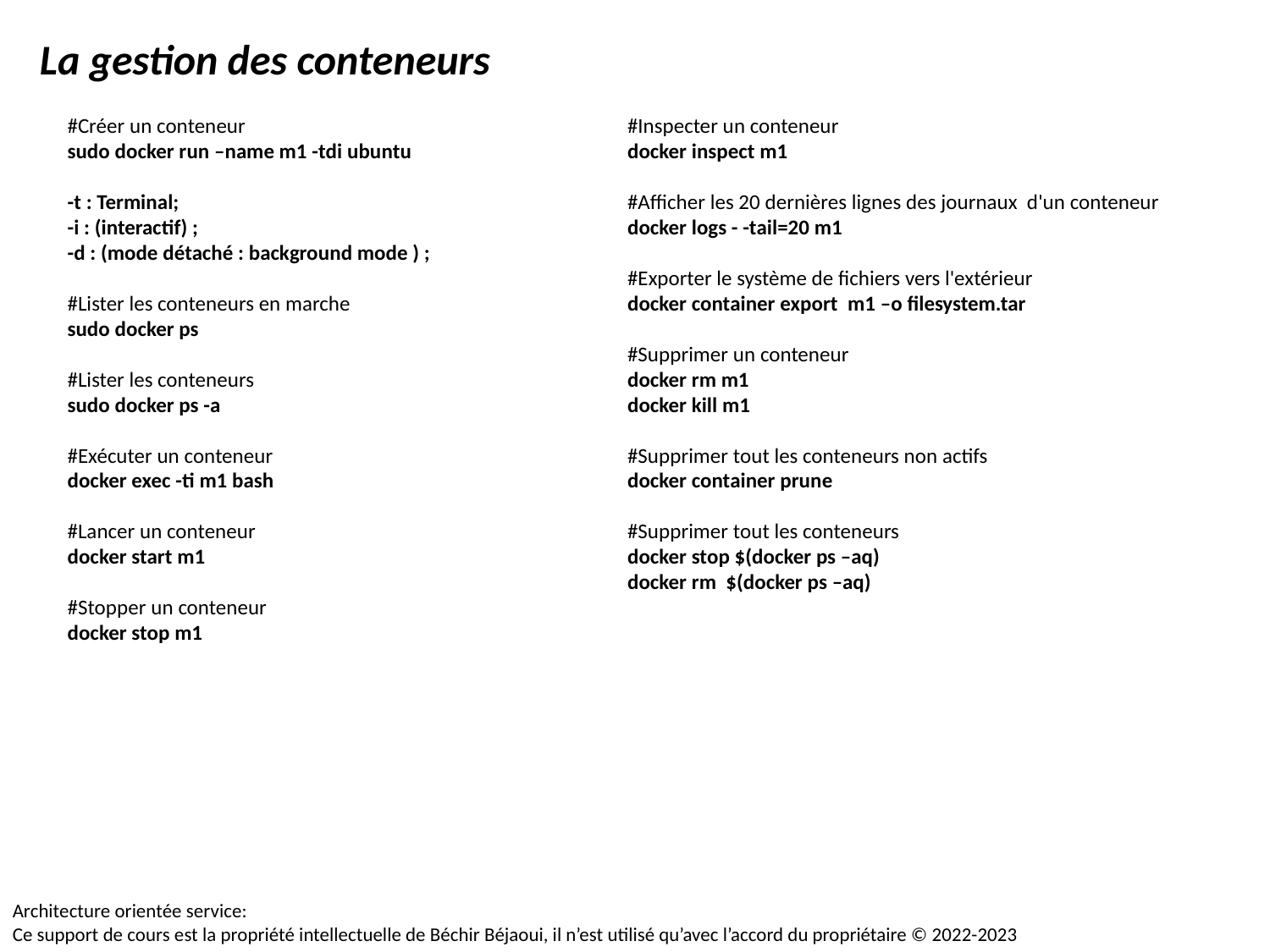

La gestion des conteneurs
#Créer un conteneur
sudo docker run –name m1 -tdi ubuntu

-t : Terminal;
-i : (interactif) ;
-d : (mode détaché : background mode ) ;

#Lister les conteneurs en marche
sudo docker ps

#Lister les conteneurs
sudo docker ps -a

#Exécuter un conteneur
docker exec -ti m1 bash

#Lancer un conteneur
docker start m1

#Stopper un conteneur
docker stop m1
#Inspecter un conteneur
docker inspect m1

#Afficher les 20 dernières lignes des journaux  d'un conteneur
docker logs - -tail=20 m1

#Exporter le système de fichiers vers l'extérieur
docker container export  m1 –o filesystem.tar

#Supprimer un conteneur
docker rm m1
docker kill m1

#Supprimer tout les conteneurs non actifs
docker container prune

#Supprimer tout les conteneurs
docker stop $(docker ps –aq)
docker rm  $(docker ps –aq)